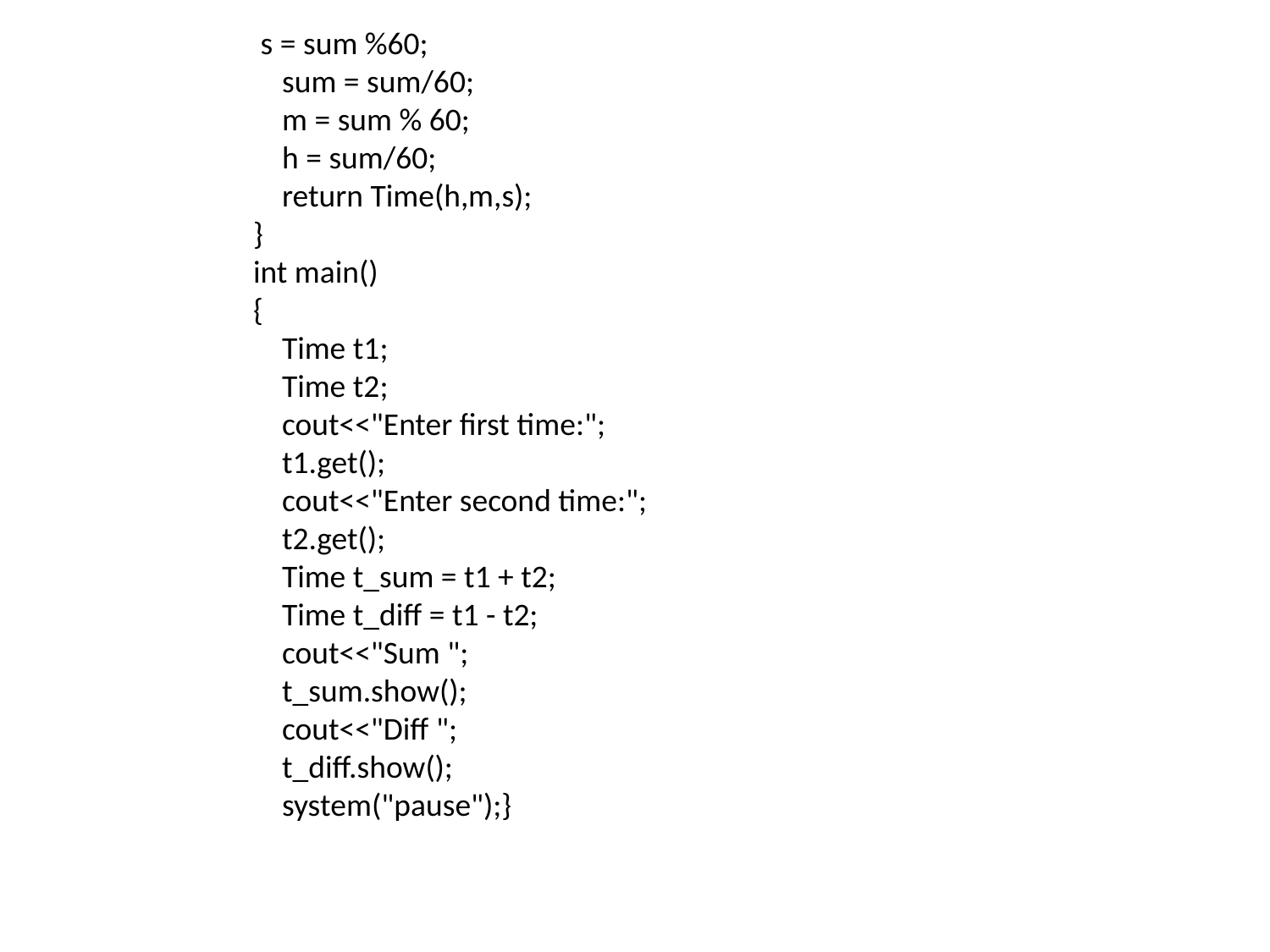

s = sum %60;
    sum = sum/60;
    m = sum % 60;
    h = sum/60;
    return Time(h,m,s);
}
int main()
{
    Time t1;
    Time t2;
    cout<<"Enter first time:";
    t1.get();
    cout<<"Enter second time:";
    t2.get();
    Time t_sum = t1 + t2;
    Time t_diff = t1 - t2;
    cout<<"Sum ";
    t_sum.show();
    cout<<"Diff ";
    t_diff.show();
    system("pause");}